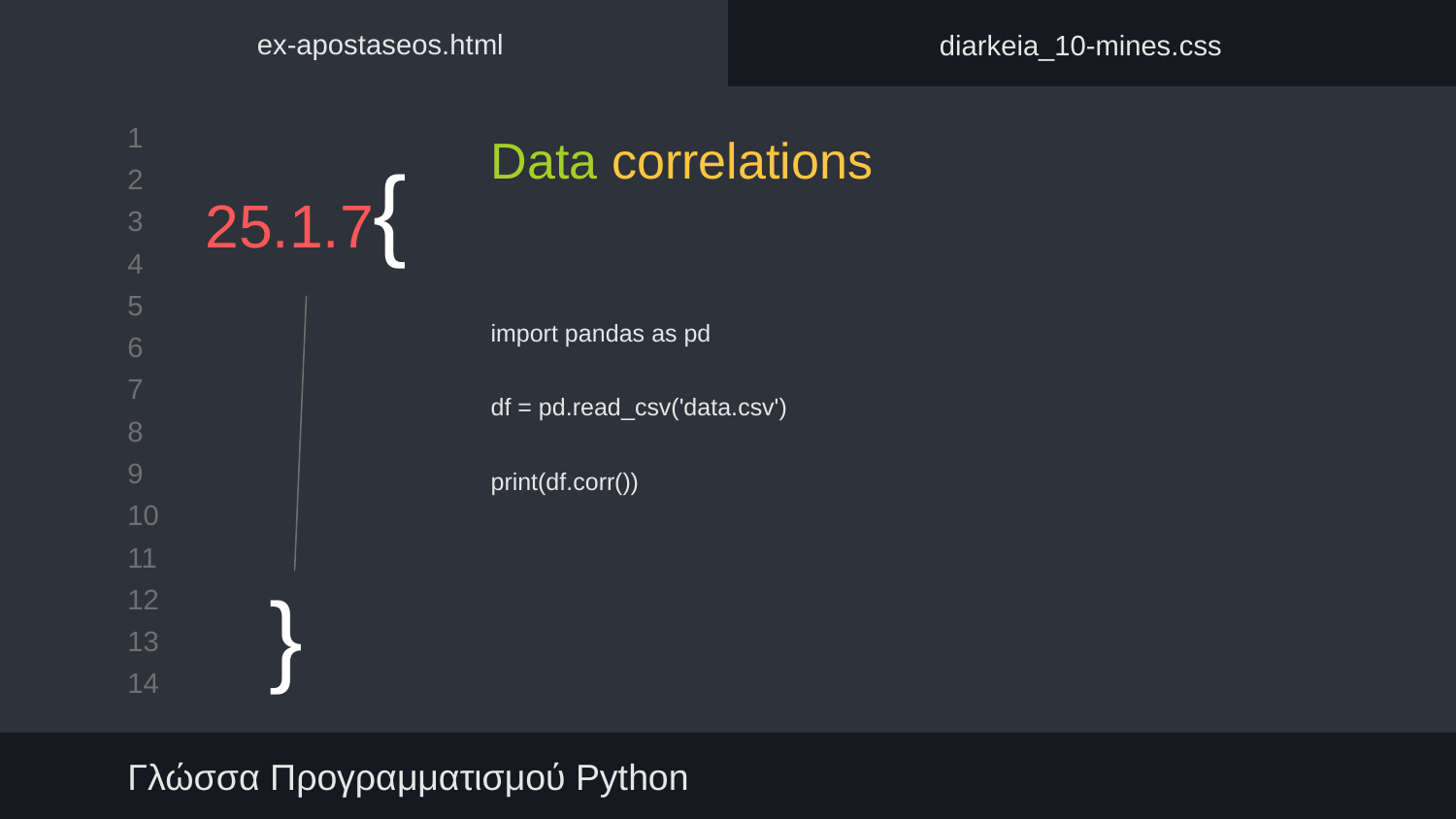

ex-apostaseos.html
diarkeia_10-mines.css
Data correlations
# 25.1.7{
import pandas as pd

df = pd.read_csv('data.csv')

print(df.corr())

}
Γλώσσα Προγραμματισμού Python